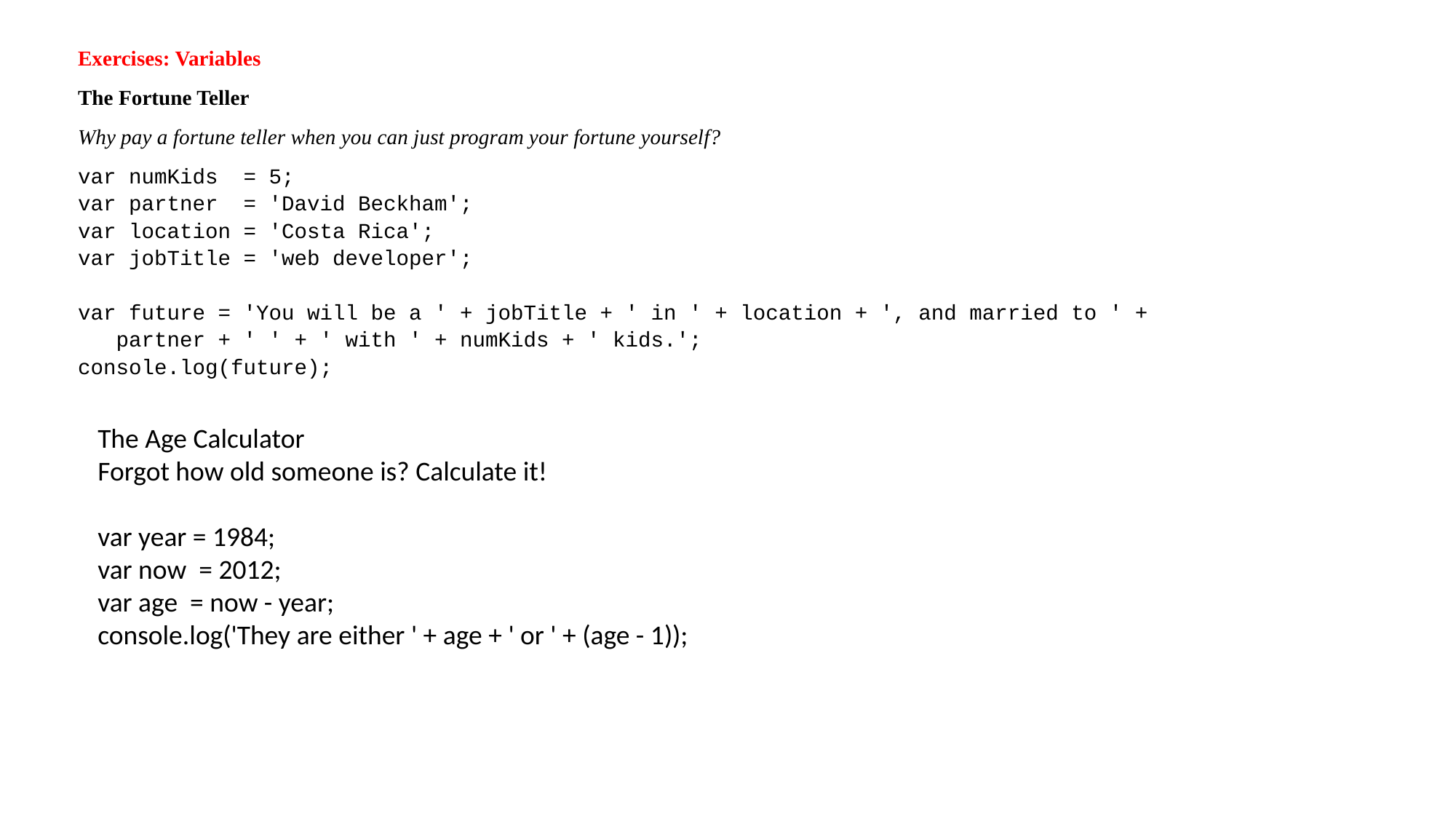

Exercises: Variables
The Fortune Teller
Why pay a fortune teller when you can just program your fortune yourself?
var numKids  = 5;
var partner  = 'David Beckham';
var location = 'Costa Rica';
var jobTitle = 'web developer';

var future = 'You will be a ' + jobTitle + ' in ' + location + ', and married to ' +
   partner + ' ' + ' with ' + numKids + ' kids.';
console.log(future);

The Age Calculator
Forgot how old someone is? Calculate it!

var year = 1984;
var now  = 2012;
var age  = now - year;
console.log('They are either ' + age + ' or ' + (age - 1));